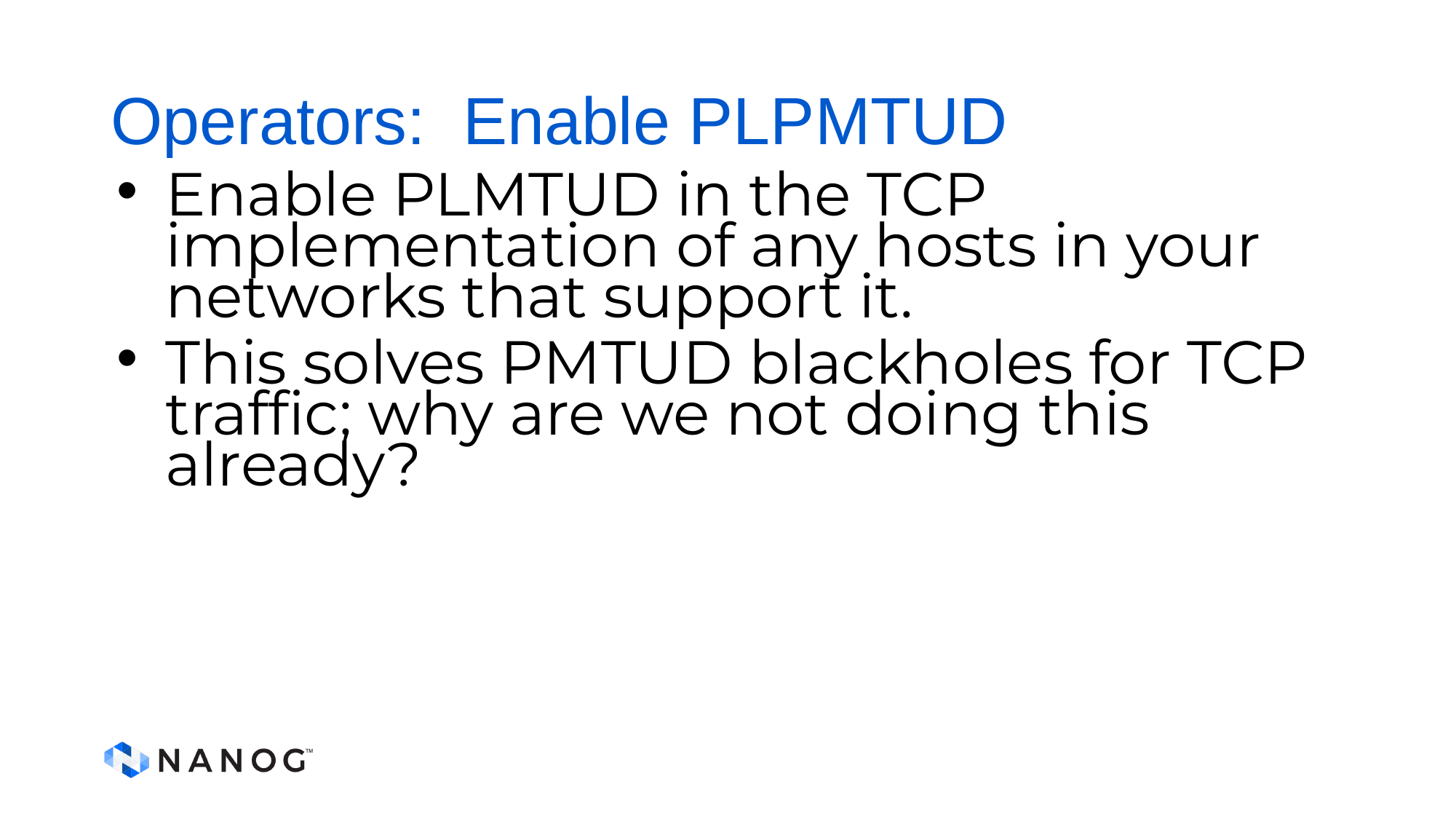

# Operators:  Enable PLPMTUD
Enable PLMTUD in the TCP implementation of any hosts in your networks that support it.
This solves PMTUD blackholes for TCP traffic; why are we not doing this already?